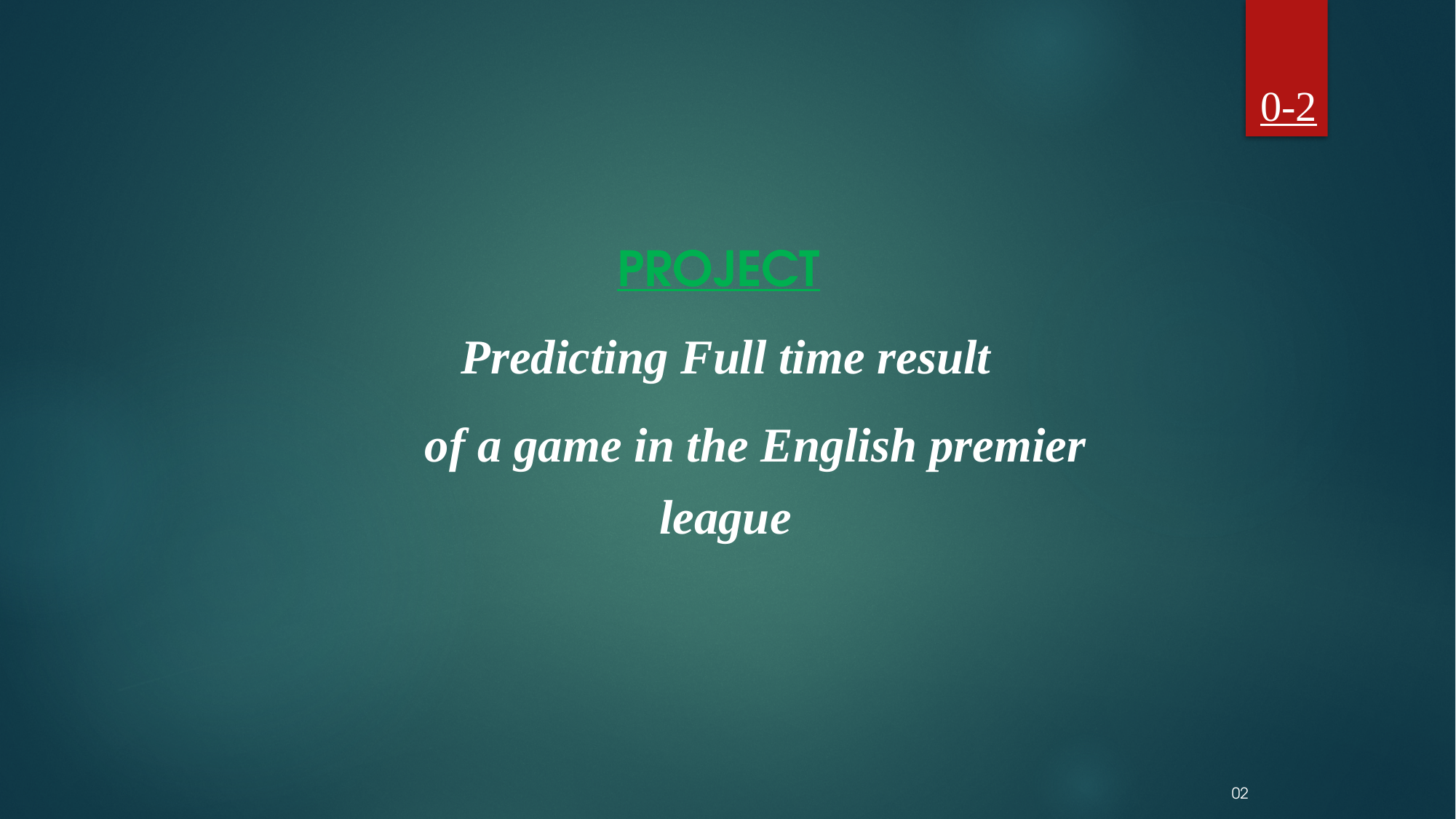

0-2
PROJECT
 Predicting Full time result
     of a game in the English premier league
02